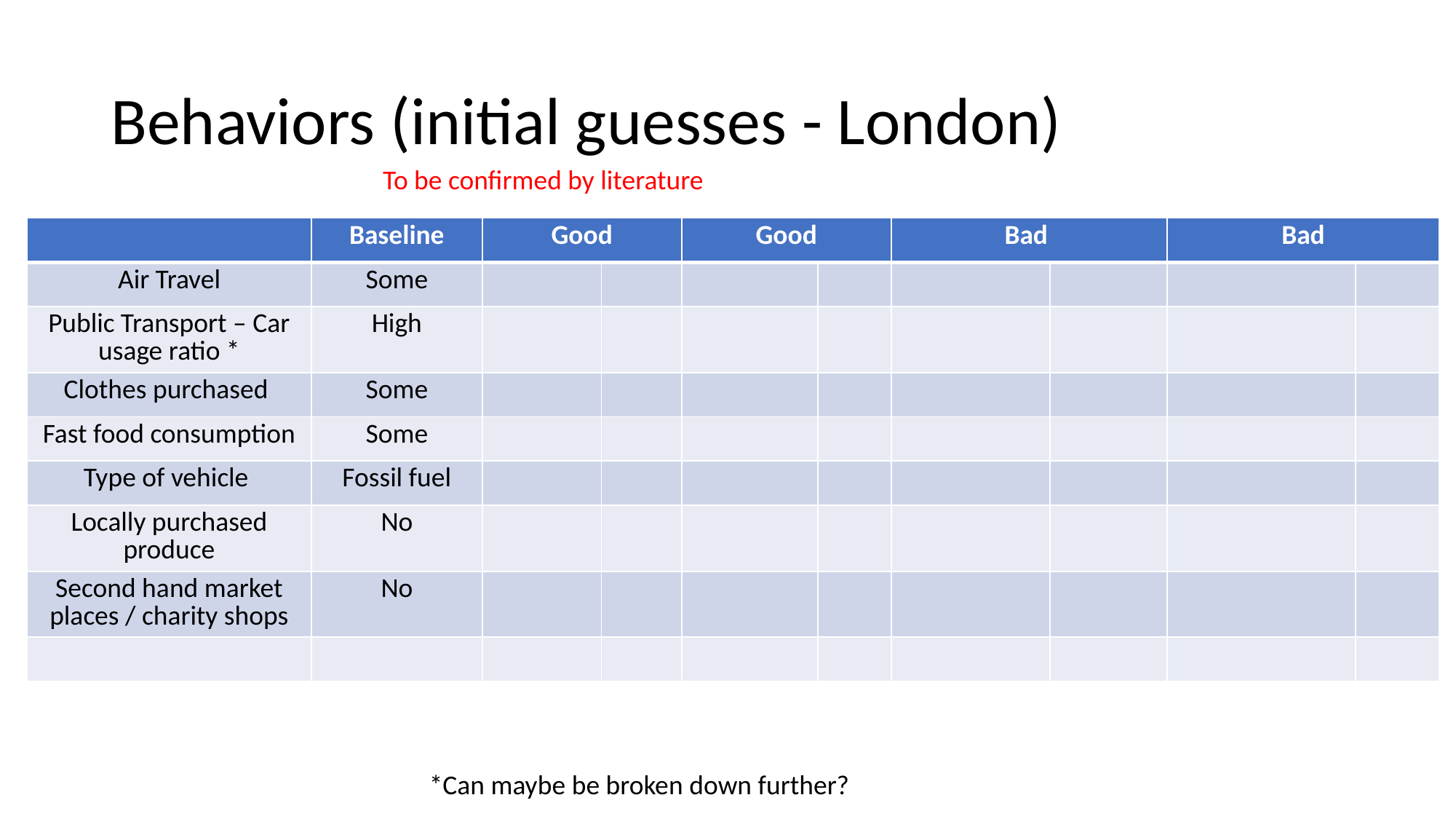

# Behaviors (initial guesses - London)
To be confirmed by literature
|  | Baseline | Good |  | Good |  | Bad |  | Bad |  |
| --- | --- | --- | --- | --- | --- | --- | --- | --- | --- |
| Air Travel | Some |  |  |  |  |  |  |  |  |
| Public Transport – Car usage ratio \* | High |  |  |  |  |  |  |  |  |
| Clothes purchased | Some |  |  |  |  |  |  |  |  |
| Fast food consumption | Some |  |  |  |  |  |  |  |  |
| Type of vehicle | Fossil fuel |  |  |  |  |  |  |  |  |
| Locally purchased produce | No |  |  |  |  |  |  |  |  |
| Second hand market places / charity shops | No |  |  |  |  |  |  |  |  |
|  |  |  |  |  |  |  |  |  |  |
*Can maybe be broken down further?